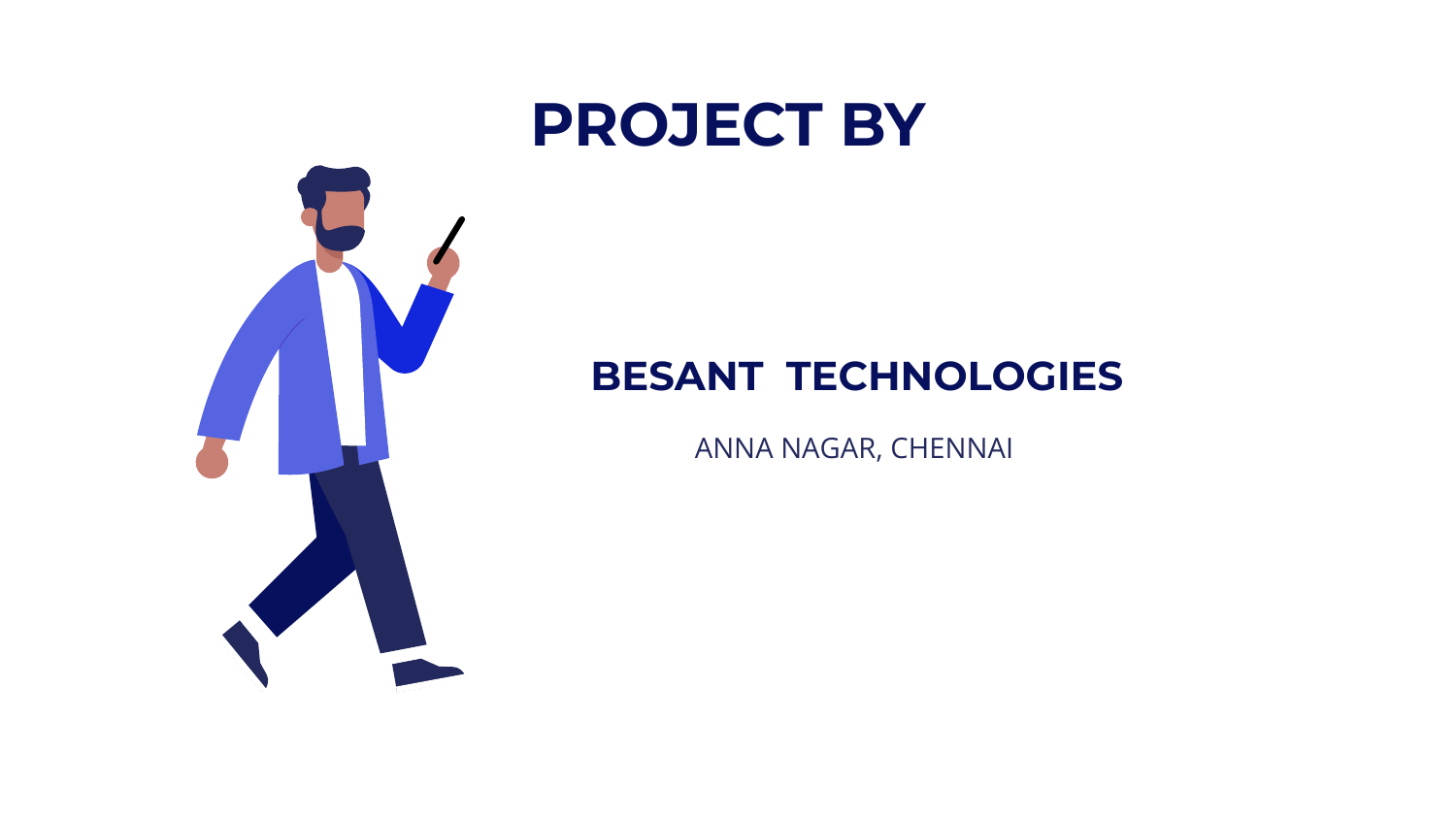

# PROJECT BY

BESANT  TECHNOLOGIES
ANNA NAGAR, CHENNAI